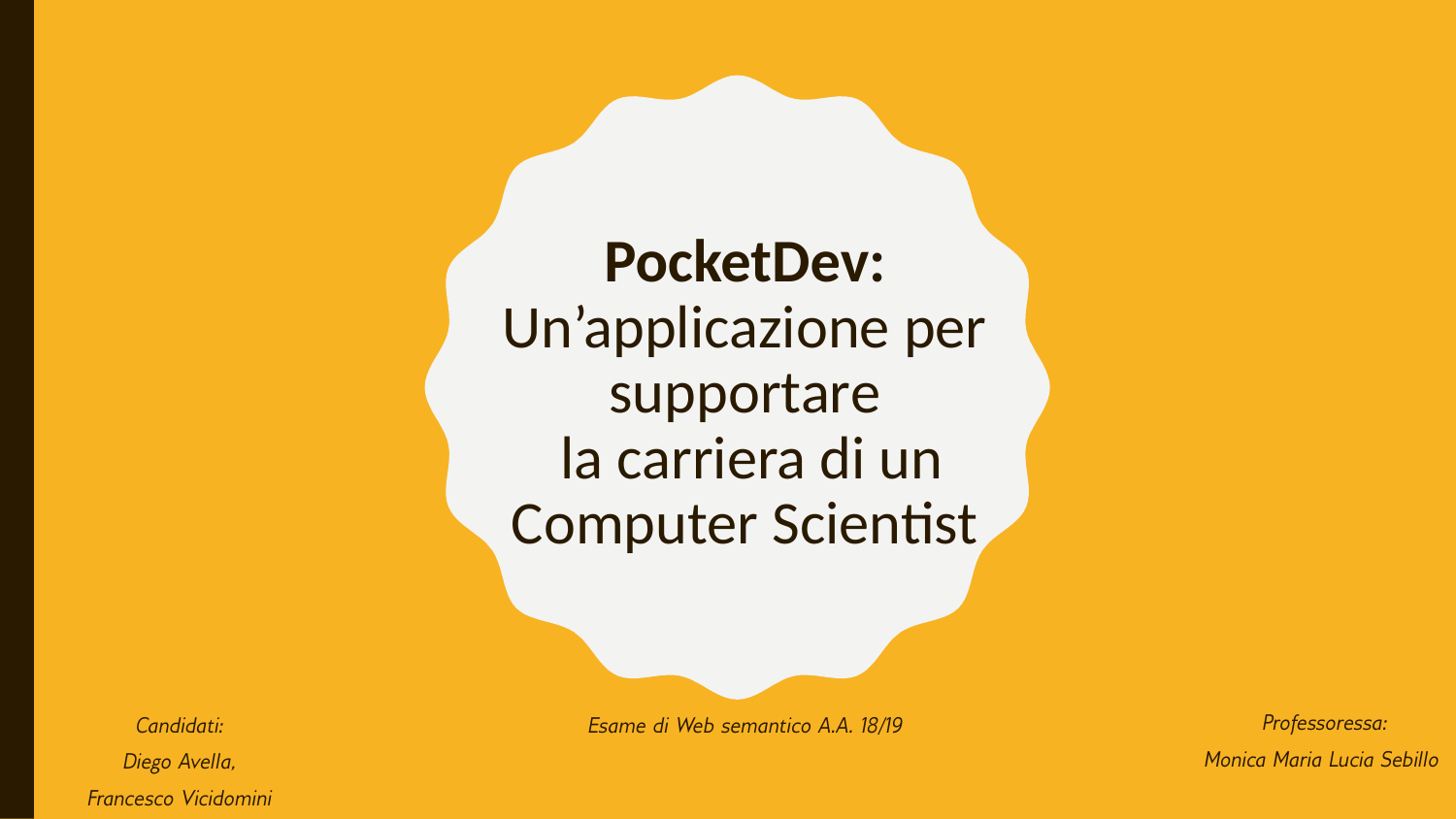

# PocketDev:
Un’applicazione per
supportare
 la carriera di un
Computer Scientist
Professoressa:
Monica Maria Lucia Sebillo
Candidati:
Diego Avella,
Francesco Vicidomini
Esame di Web semantico A.A. 18/19